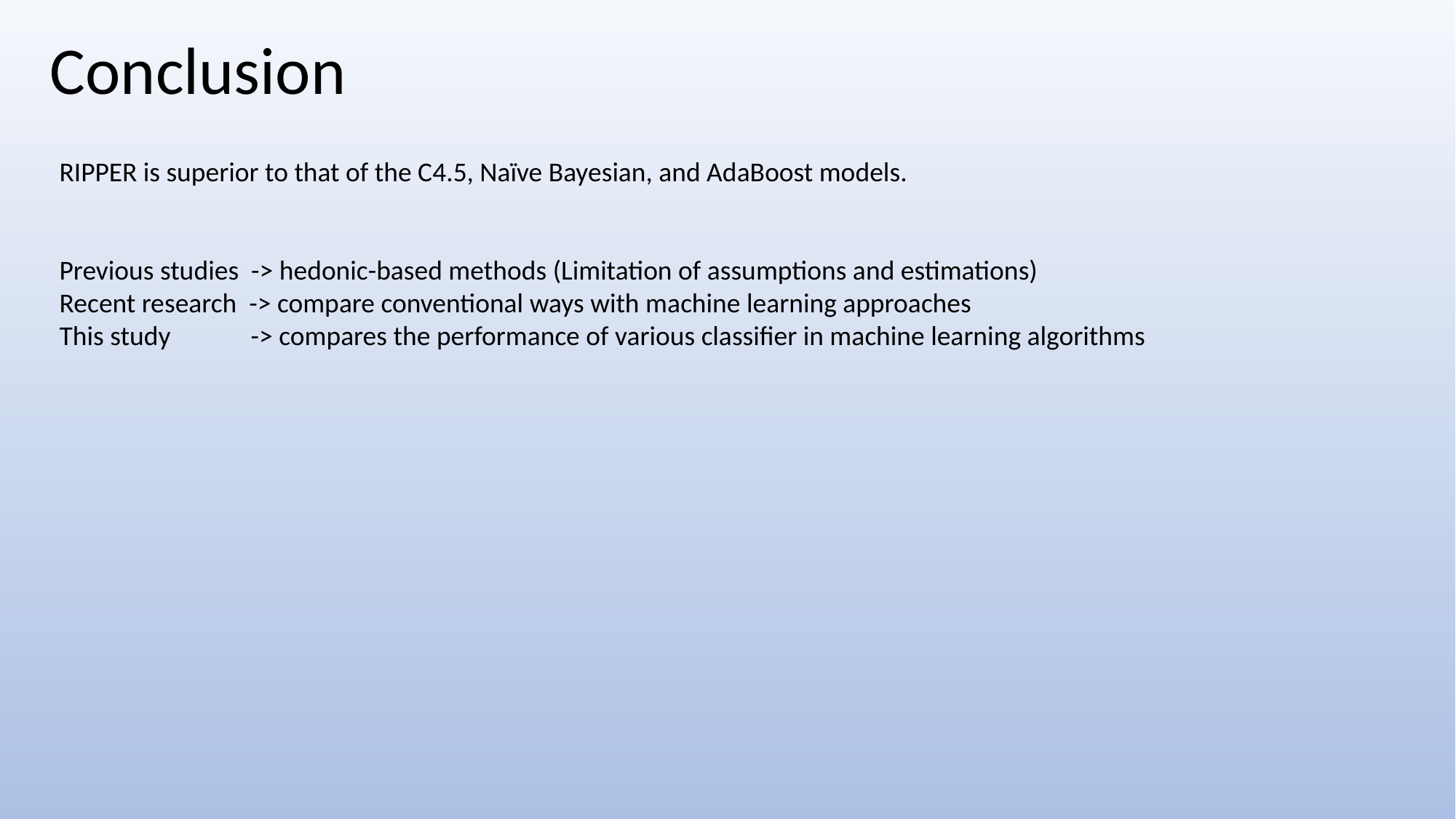

# Conclusion
RIPPER is superior to that of the C4.5, Naïve Bayesian, and AdaBoost models.

Previous studies  -> hedonic-based methods (Limitation of assumptions and estimations)
Recent research  -> compare conventional ways with machine learning approaches
This study             -> compares the performance of various classifier in machine learning algorithms